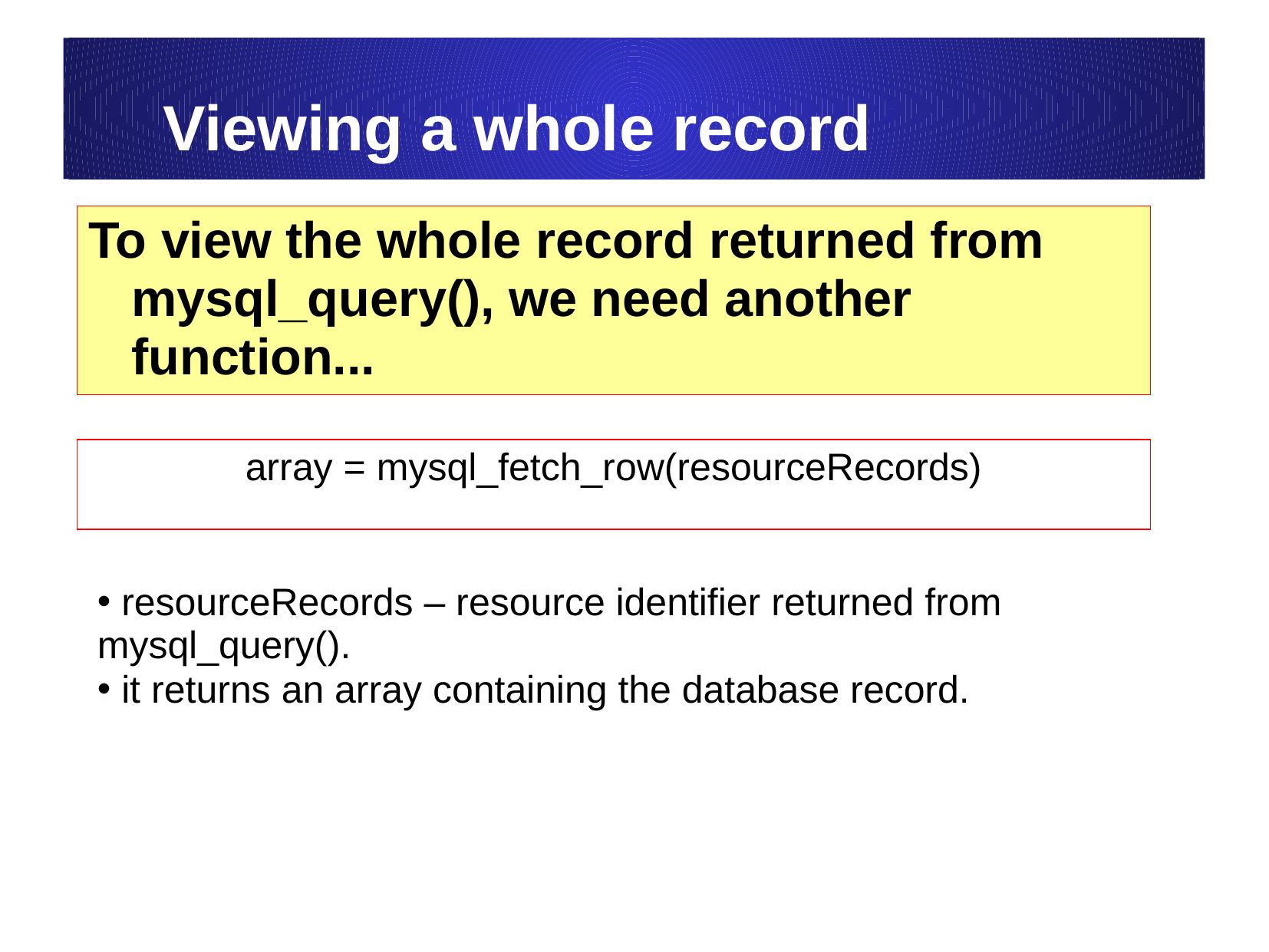

# Viewing a whole record
To view the whole record returned from mysql_query(), we need another function...
array = mysql_fetch_row(resourceRecords)
 resourceRecords – resource identifier returned from mysql_query().
 it returns an array containing the database record.